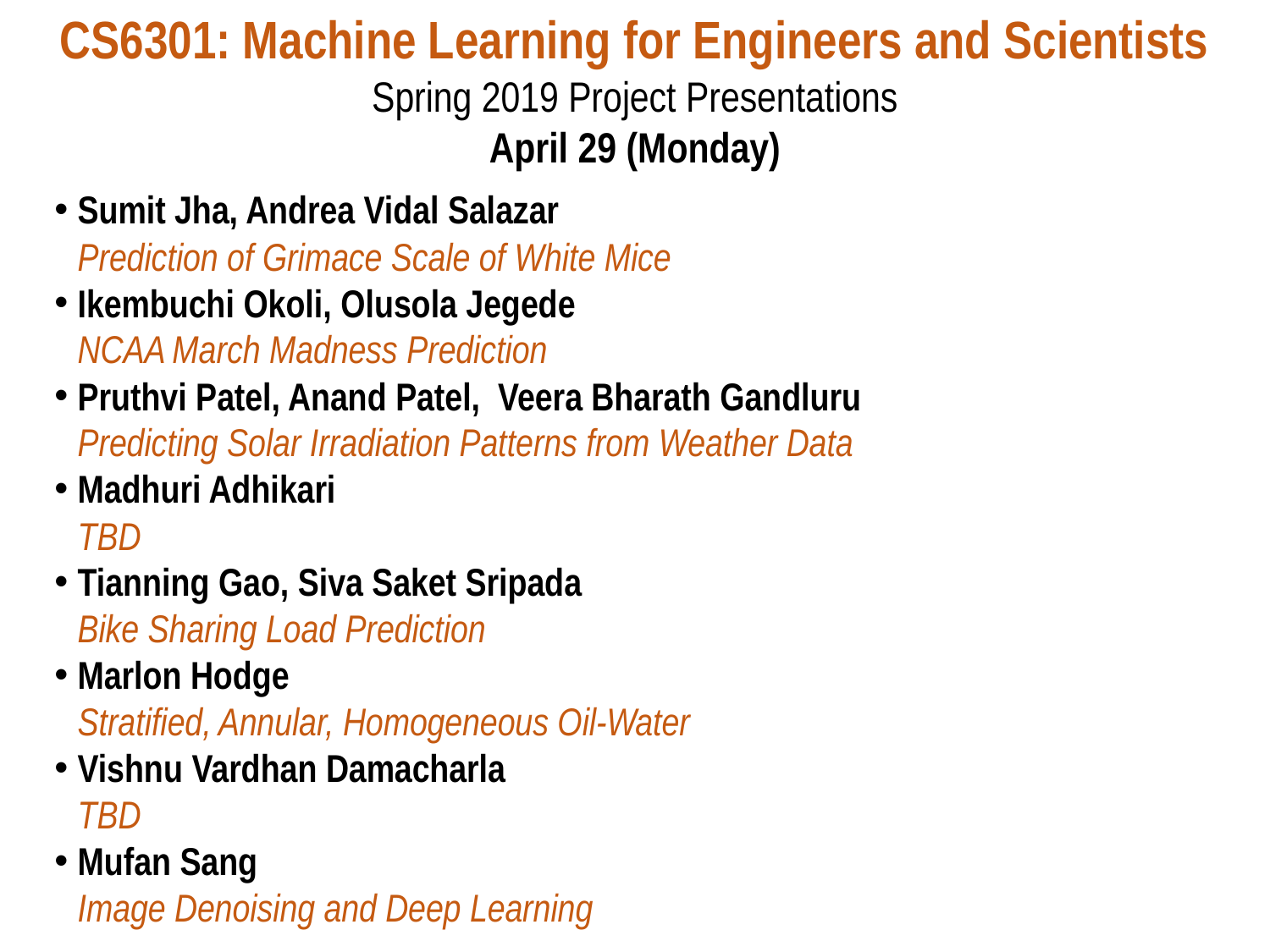

CS6301: Machine Learning for Engineers and Scientists
Spring 2019 Project Presentations
April 29 (Monday)
Sumit Jha, Andrea Vidal Salazar
Prediction of Grimace Scale of White Mice
Ikembuchi Okoli, Olusola Jegede
NCAA March Madness Prediction
Pruthvi Patel, Anand Patel,  Veera Bharath Gandluru
Predicting Solar Irradiation Patterns from Weather Data
Madhuri Adhikari
TBD
Tianning Gao, Siva Saket Sripada
Bike Sharing Load Prediction
Marlon Hodge
Stratified, Annular, Homogeneous Oil-Water
Vishnu Vardhan Damacharla
TBD
Mufan Sang
Image Denoising and Deep Learning